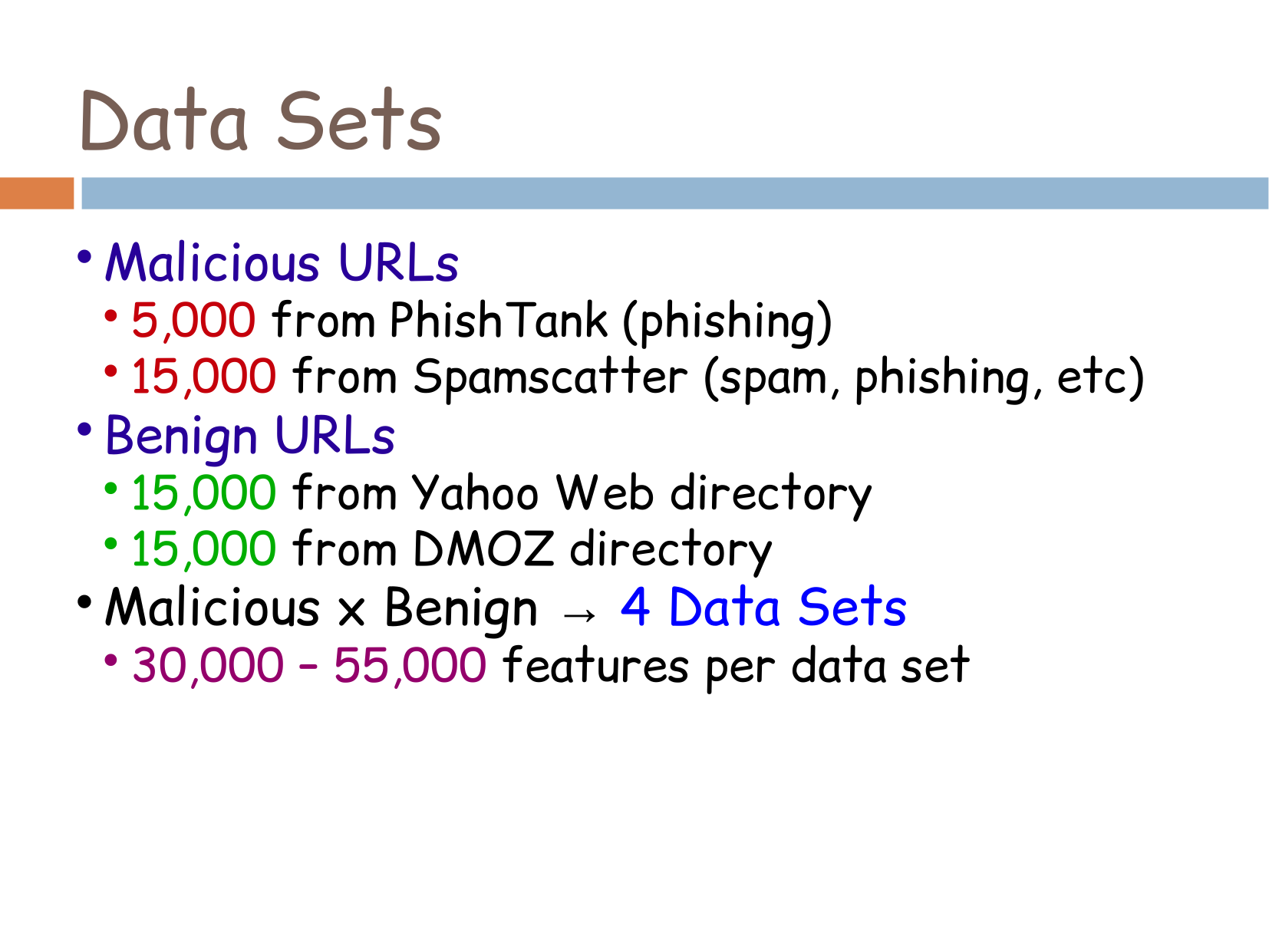

Data Sets
Malicious URLs
5,000 from PhishTank (phishing)
15,000 from Spamscatter (spam, phishing, etc)
Benign URLs
15,000 from Yahoo Web directory
15,000 from DMOZ directory
Malicious x Benign → 4 Data Sets
30,000 – 55,000 features per data set